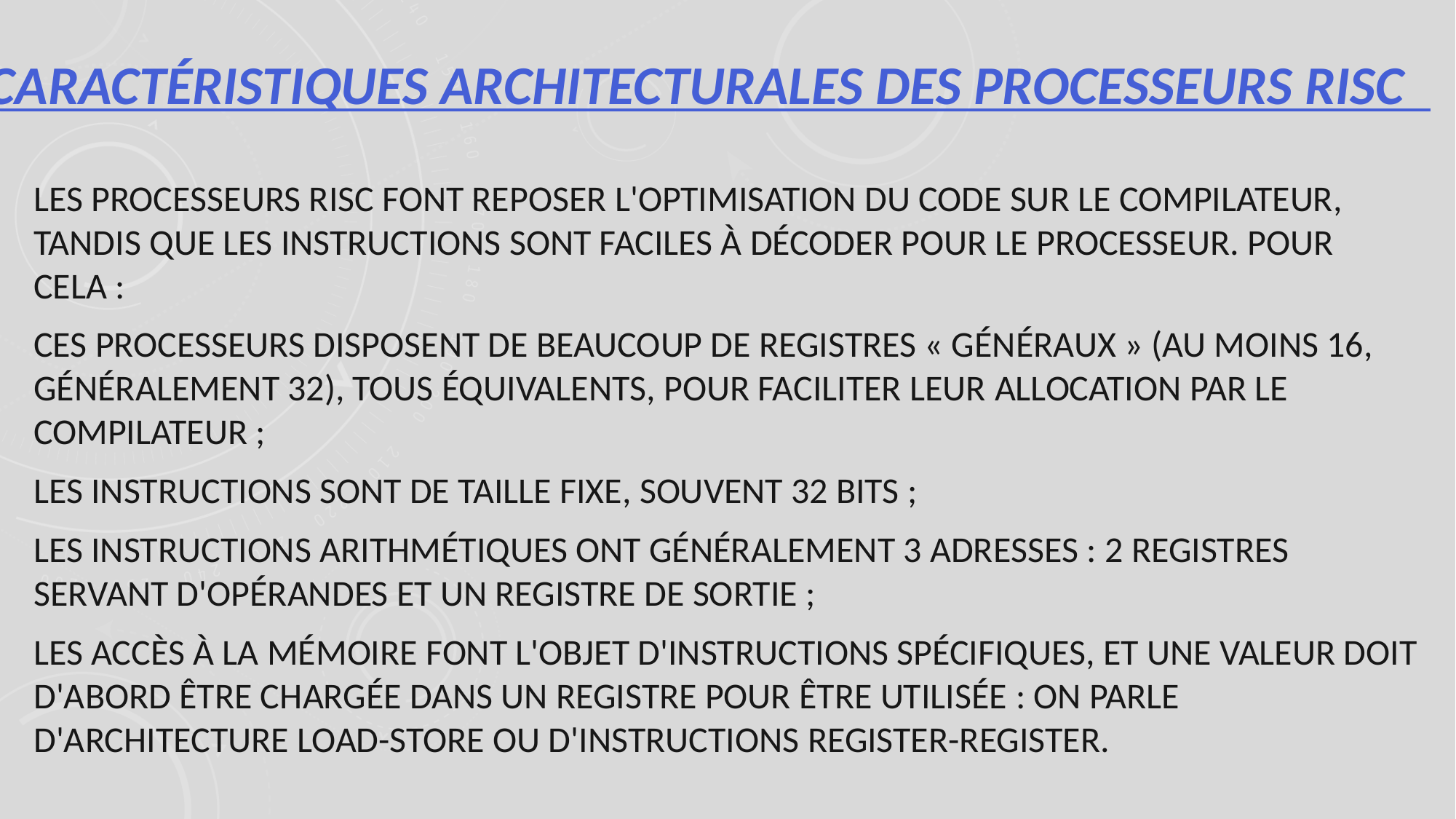

Caractéristiques architecturales des processeurs RISC
Les processeurs RISC font reposer l'optimisation du code sur le compilateur, tandis que les instructions sont faciles à décoder pour le processeur. Pour cela :
Ces processeurs disposent de beaucoup de registres « généraux » (au moins 16, généralement 32), tous équivalents, pour faciliter leur allocation par le compilateur ;
Les instructions sont de taille fixe, souvent 32 bits ;
Les instructions arithmétiques ont généralement 3 adresses : 2 registres servant d'opérandes et un registre de sortie ;
Les accès à la mémoire font l'objet d'instructions spécifiques, et une valeur doit d'abord être chargée dans un registre pour être utilisée : on parle d'architecture load-store ou d'instructions register-register.